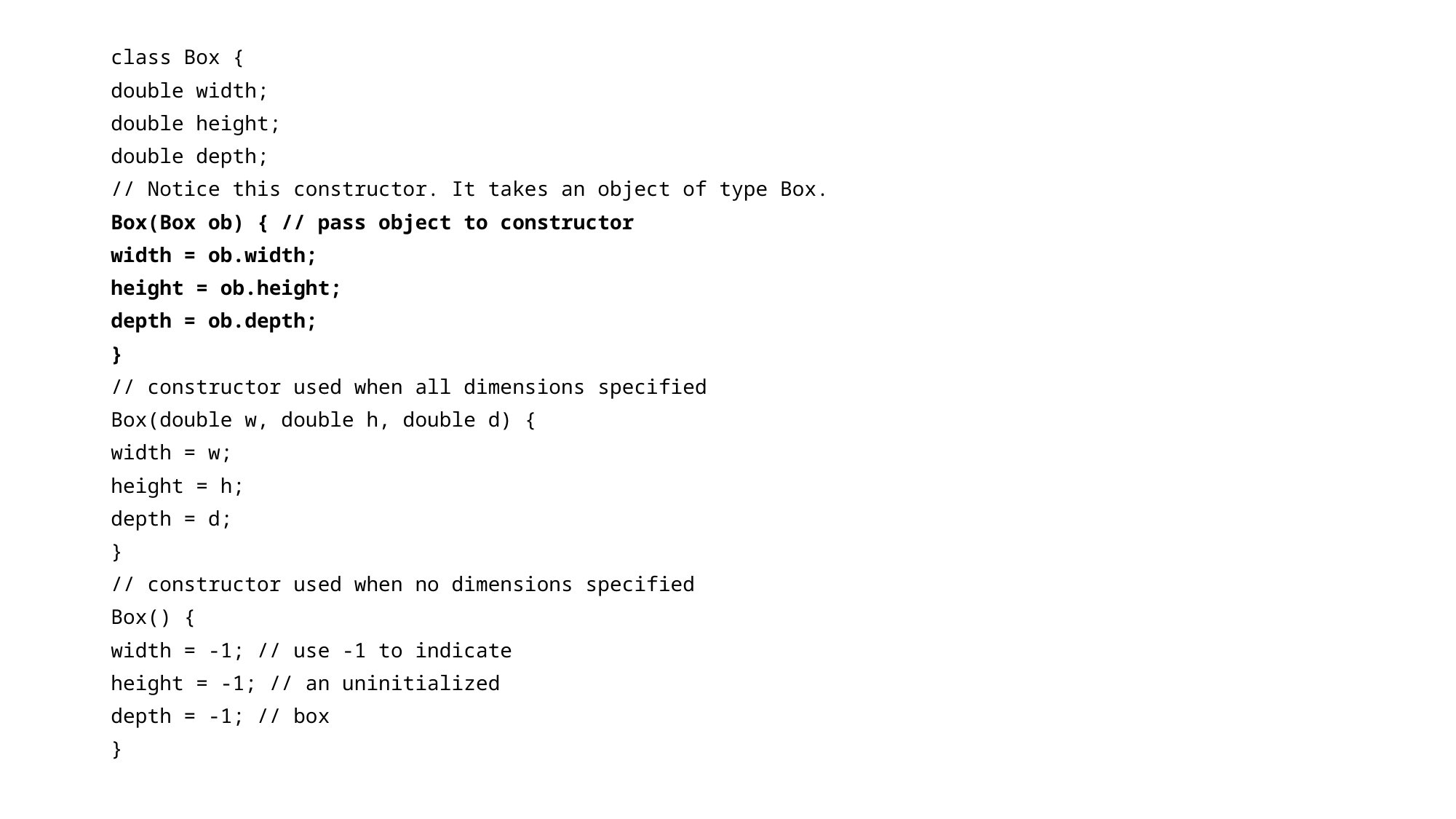

class Box {
double width;
double height;
double depth;
// Notice this constructor. It takes an object of type Box.
Box(Box ob) { // pass object to constructor
width = ob.width;
height = ob.height;
depth = ob.depth;
}
// constructor used when all dimensions specified
Box(double w, double h, double d) {
width = w;
height = h;
depth = d;
}
// constructor used when no dimensions specified
Box() {
width = -1; // use -1 to indicate
height = -1; // an uninitialized
depth = -1; // box
}